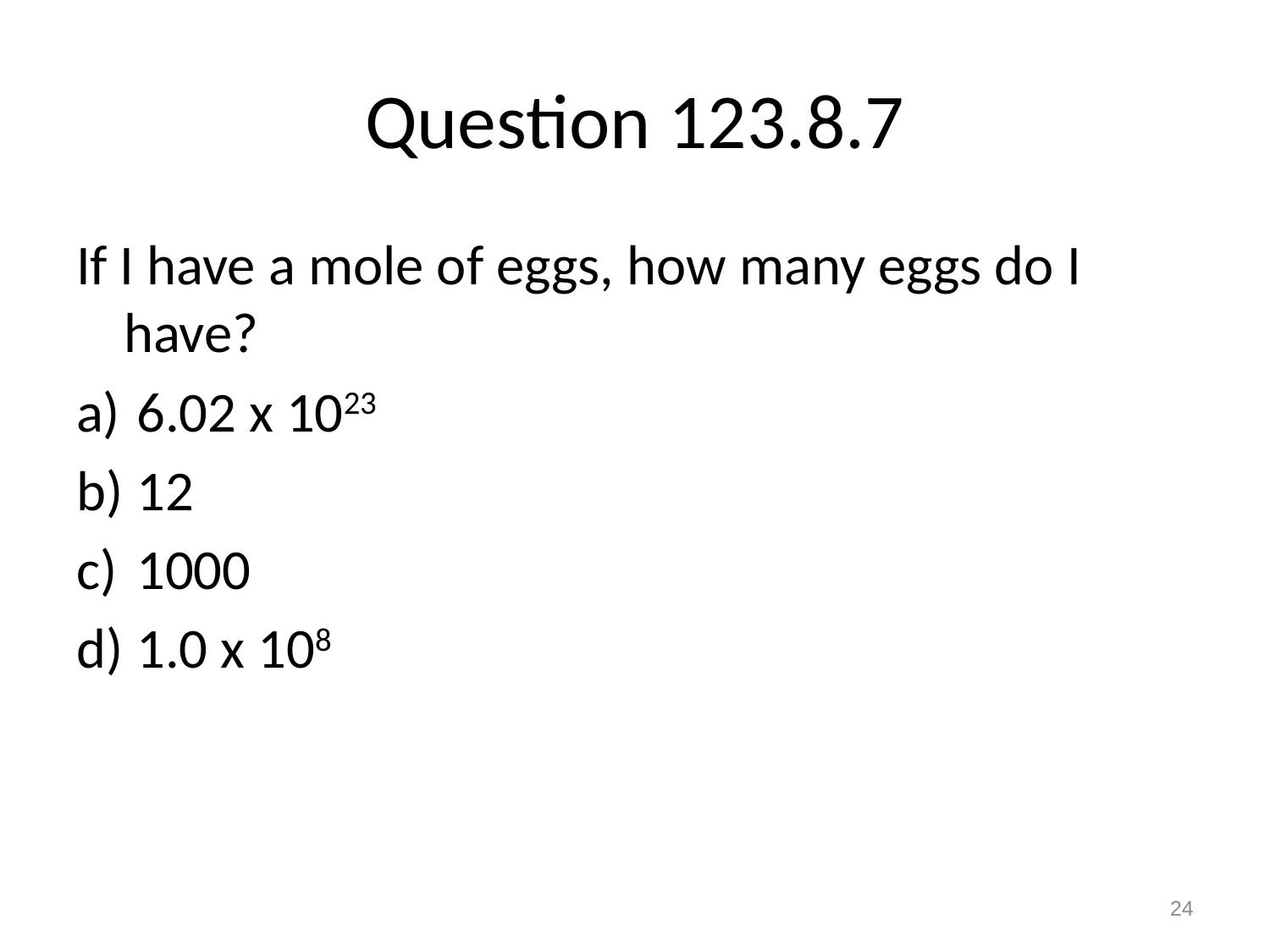

# Question 123.8.7
If I have a mole of eggs, how many eggs do I have?
 6.02 x 1023
 12
 1000
 1.0 x 108
24